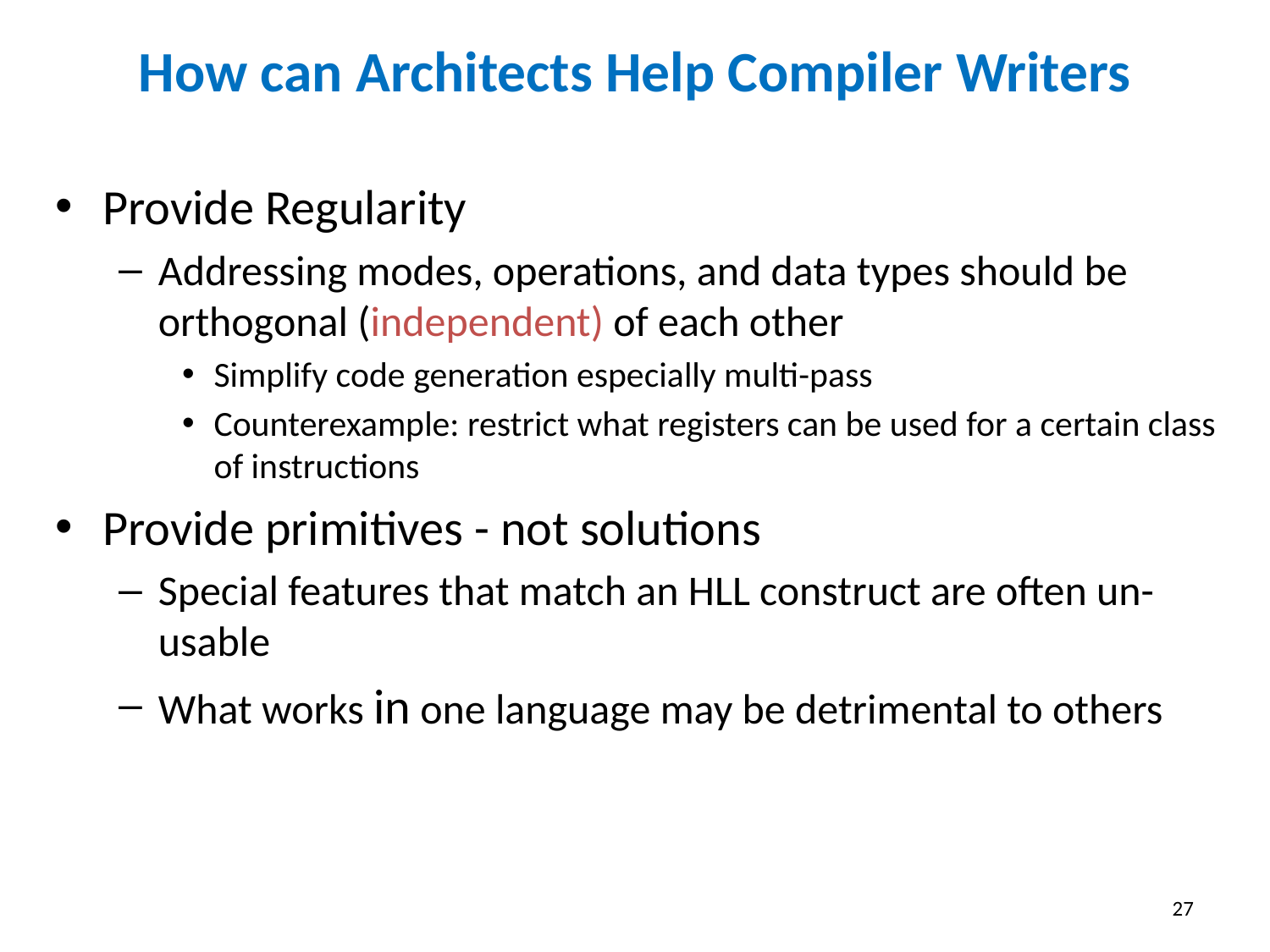

# How can Architects Help Compiler Writers
Provide Regularity
Addressing modes, operations, and data types should be orthogonal (independent) of each other
Simplify code generation especially multi-pass
Counterexample: restrict what registers can be used for a certain class of instructions
Provide primitives - not solutions
Special features that match an HLL construct are often un-usable
What works in one language may be detrimental to others
27